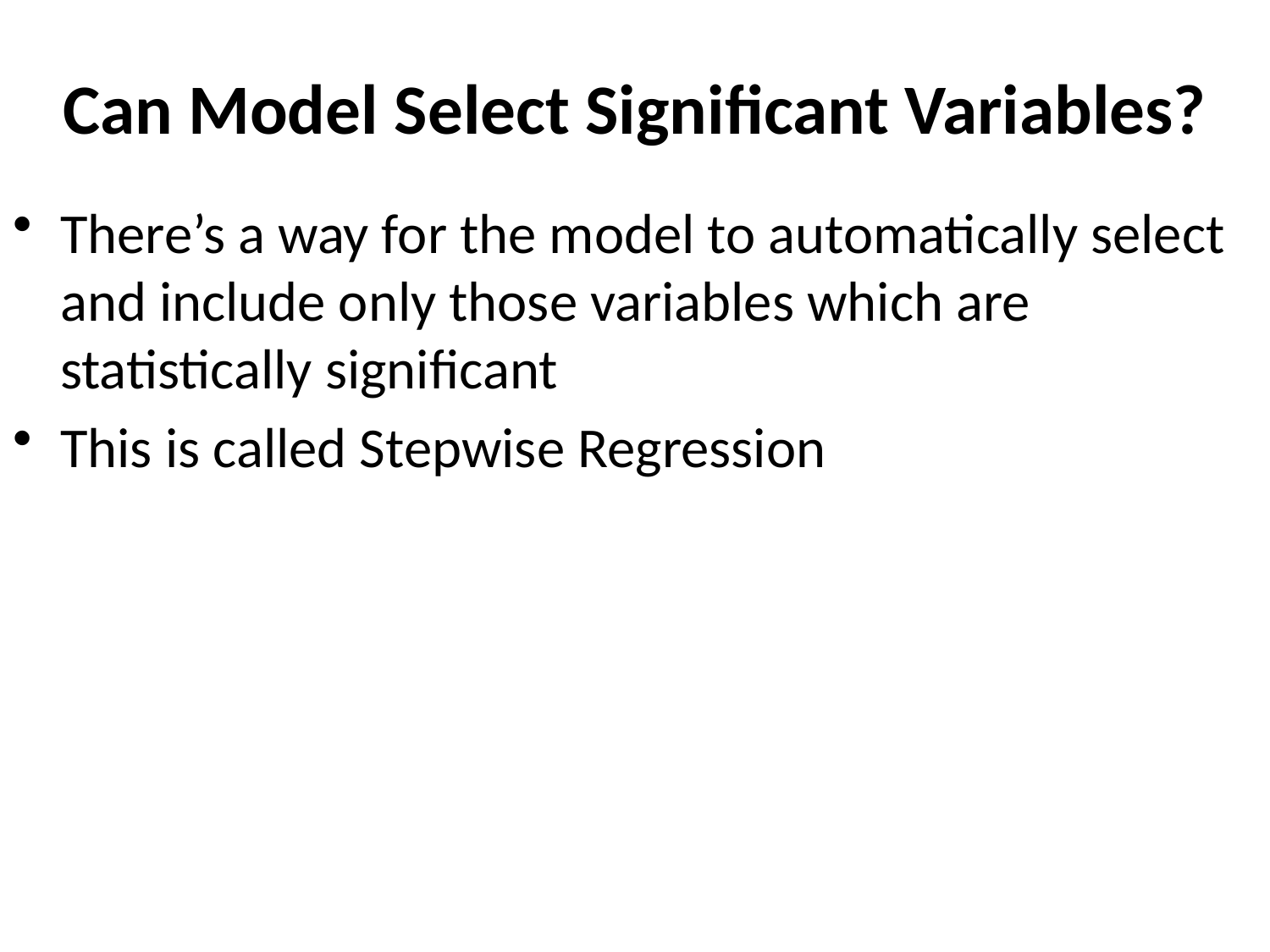

# Can Model Select Significant Variables?
There’s a way for the model to automatically select and include only those variables which are statistically significant
This is called Stepwise Regression